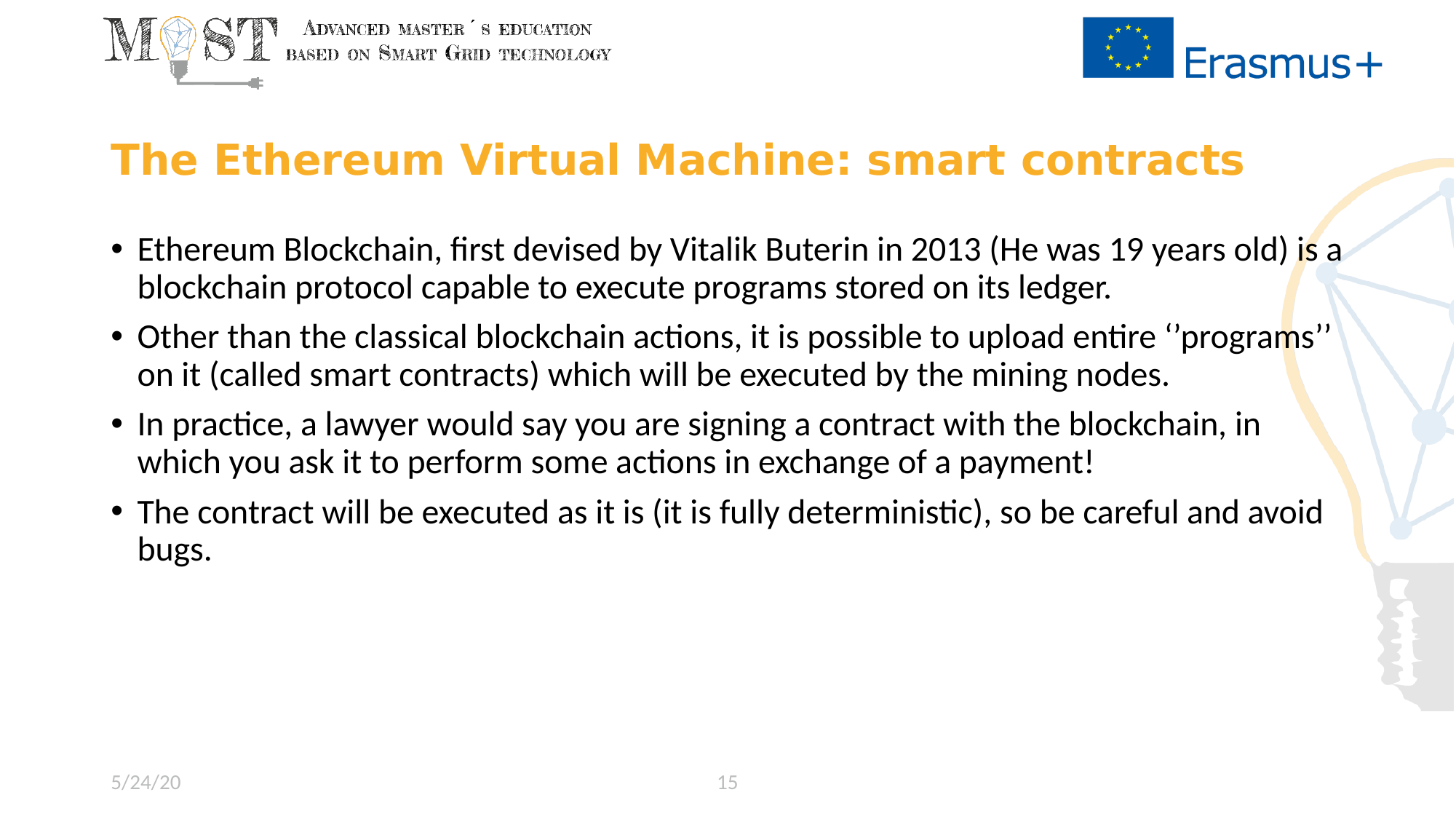

# The Ethereum Virtual Machine: smart contracts
Ethereum Blockchain, first devised by Vitalik Buterin in 2013 (He was 19 years old) is a blockchain protocol capable to execute programs stored on its ledger.
Other than the classical blockchain actions, it is possible to upload entire ‘’programs’’ on it (called smart contracts) which will be executed by the mining nodes.
In practice, a lawyer would say you are signing a contract with the blockchain, in which you ask it to perform some actions in exchange of a payment!
The contract will be executed as it is (it is fully deterministic), so be careful and avoid bugs.

15
5/24/20